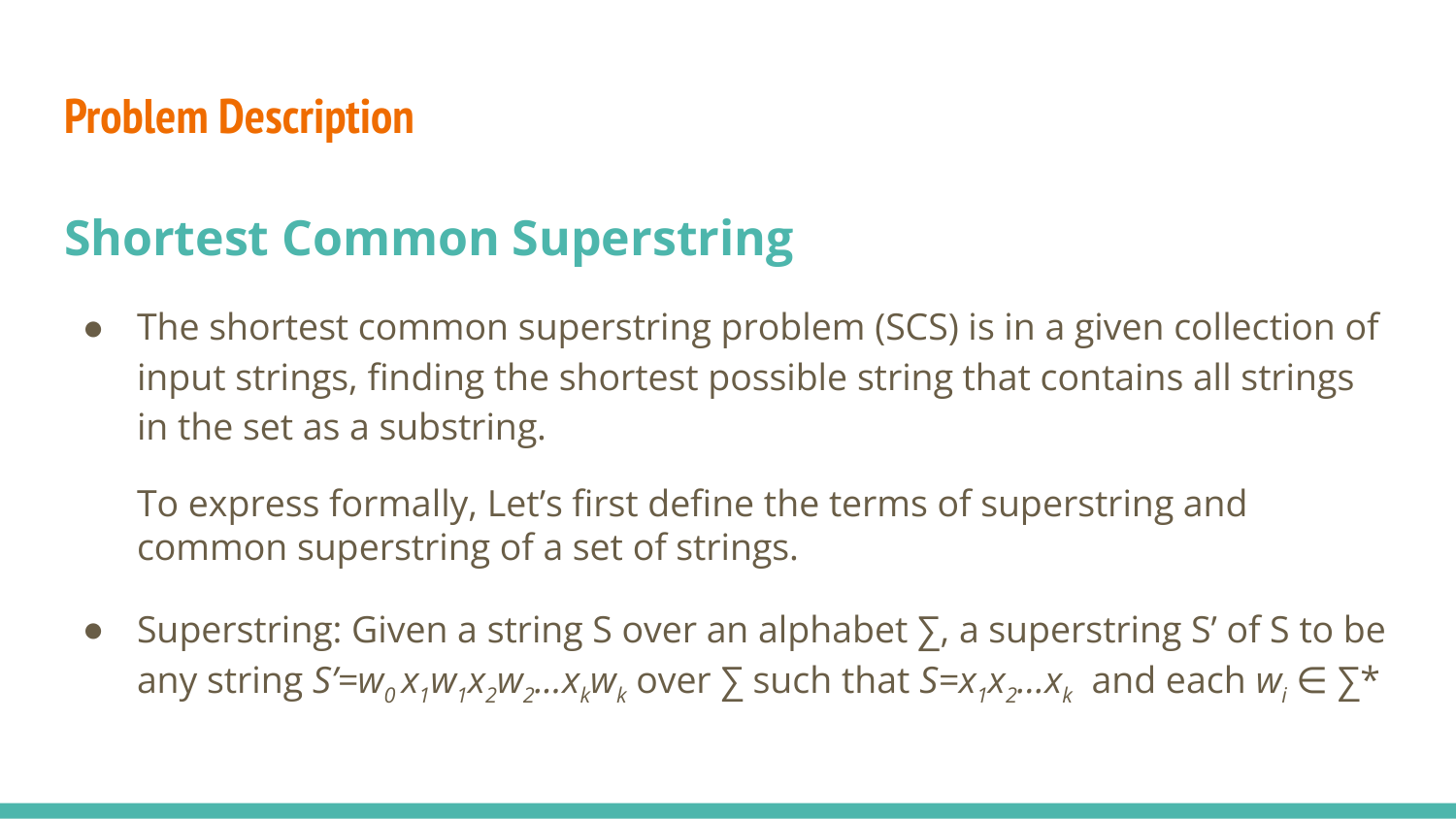

# Problem Description
Shortest Common Superstring
The shortest common superstring problem (SCS) is in a given collection of input strings, finding the shortest possible string that contains all strings in the set as a substring.
To express formally, Let’s first define the terms of superstring and common superstring of a set of strings.
Superstring: Given a string S over an alphabet ∑, a superstring S’ of S to be any string S’=w0 x1w1x2w2...xkwk over ∑ such that S=x1x2...xk  and each wi ∈ ∑*